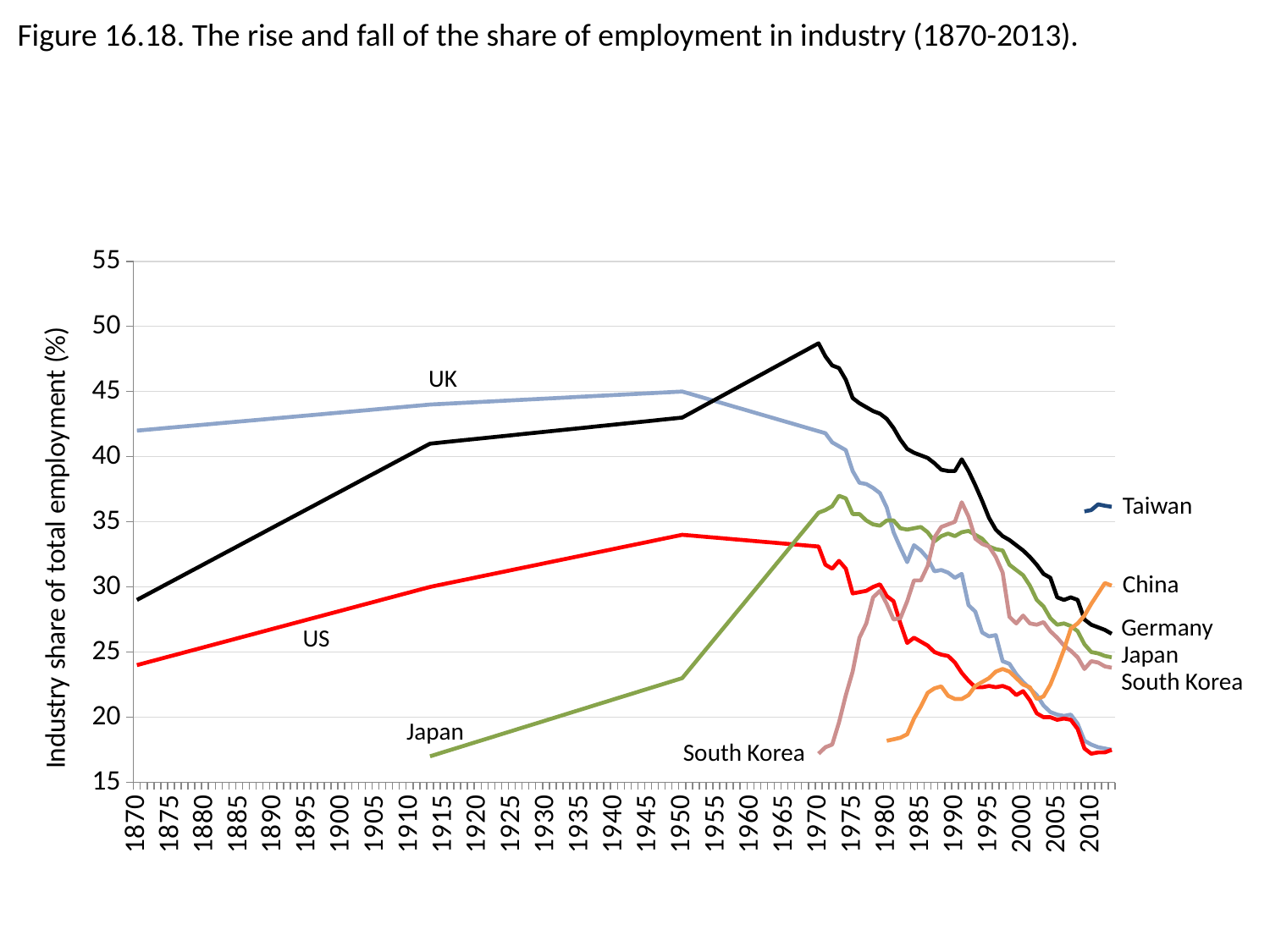

Figure 16.18. The rise and fall of the share of employment in industry (1870-2013).

### Chart

| Category | UK | US | Germany | Japan | Korea | Taiwan |  |
|---|---|---|---|---|---|---|---|
| 1870 | 42.0 | 24.0 | 29.0 | None | None | None | None |
| 1871 | 42.04651162790698 | 24.13953488372089 | 29.2790697674418 | None | None | None | None |
| 1872 | 42.09302325581395 | 24.27906976744185 | 29.5581395348837 | None | None | None | None |
| 1873 | 42.13953488372094 | 24.41860465116275 | 29.8372093023255 | None | None | None | None |
| 1874 | 42.1860465116279 | 24.5581395348837 | 30.11627906976742 | None | None | None | None |
| 1875 | 42.2325581395349 | 24.69767441860461 | 30.39534883720921 | None | None | None | None |
| 1876 | 42.27906976744186 | 24.83720930232556 | 30.67441860465113 | None | None | None | None |
| 1877 | 42.32558139534885 | 24.97674418604652 | 30.95348837209303 | None | None | None | None |
| 1878 | 42.37209302325581 | 25.11627906976742 | 31.23255813953483 | None | None | None | None |
| 1879 | 42.41860465116279 | 25.25581395348837 | 31.51162790697674 | None | None | None | None |
| 1880 | 42.46511627906978 | 25.39534883720927 | 31.79069767441854 | None | None | None | None |
| 1881 | 42.51162790697676 | 25.53488372093023 | 32.06976744186044 | None | None | None | None |
| 1882 | 42.55813953488372 | 25.67441860465113 | 32.34883720930224 | None | None | None | None |
| 1883 | 42.6046511627907 | 25.81395348837208 | 32.62790697674416 | None | None | None | None |
| 1884 | 42.65116279069767 | 25.95348837209298 | 32.90697674418596 | None | None | None | None |
| 1885 | 42.69767441860465 | 26.09302325581393 | 33.18604651162786 | None | None | None | None |
| 1886 | 42.74418604651163 | 26.23255813953489 | 33.46511627906978 | None | None | None | None |
| 1887 | 42.7906976744186 | 26.37209302325579 | 33.74418604651157 | None | None | None | None |
| 1888 | 42.83720930232559 | 26.51162790697674 | 34.02325581395348 | None | None | None | None |
| 1889 | 42.88372093023256 | 26.65116279069764 | 34.30232558139527 | None | None | None | None |
| 1890 | 42.93023255813954 | 26.79069767441859 | 34.5813953488372 | None | None | None | None |
| 1891 | 42.9767441860465 | 26.93023255813949 | 34.86046511627899 | None | None | None | None |
| 1892 | 43.0232558139535 | 27.06976744186045 | 35.1395348837209 | None | None | None | None |
| 1893 | 43.06976744186047 | 27.20930232558134 | 35.41860465116268 | None | None | None | None |
| 1894 | 43.11627906976744 | 27.3488372093023 | 35.6976744186046 | None | None | None | None |
| 1895 | 43.16279069767443 | 27.48837209302325 | 35.9767441860465 | None | None | None | None |
| 1896 | 43.20930232558141 | 27.62790697674416 | 36.25581395348831 | None | None | None | None |
| 1897 | 43.25581395348837 | 27.76744186046511 | 36.53488372093022 | None | None | None | None |
| 1898 | 43.30232558139534 | 27.90697674418601 | 36.81395348837201 | None | None | None | None |
| 1899 | 43.34883720930232 | 28.04651162790697 | 37.09302325581393 | None | None | None | None |
| 1900 | 43.39534883720931 | 28.18604651162786 | 37.37209302325573 | None | None | None | None |
| 1901 | 43.44186046511626 | 28.32558139534882 | 37.65116279069763 | None | None | None | None |
| 1902 | 43.48837209302326 | 28.46511627906976 | 37.93023255813955 | None | None | None | None |
| 1903 | 43.53488372093023 | 28.60465116279068 | 38.20930232558136 | None | None | None | None |
| 1904 | 43.58139534883722 | 28.74418604651163 | 38.48837209302326 | None | None | None | None |
| 1905 | 43.62790697674419 | 28.88372093023252 | 38.76744186046506 | None | None | None | None |
| 1906 | 43.67441860465117 | 29.02325581395349 | 39.04651162790697 | None | None | None | None |
| 1907 | 43.72093023255816 | 29.16279069767438 | 39.32558139534876 | None | None | None | None |
| 1908 | 43.76744186046513 | 29.30232558139533 | 39.60465116279067 | None | None | None | None |
| 1909 | 43.81395348837209 | 29.44186046511624 | 39.88372093023246 | None | None | None | None |
| 1910 | 43.86046511627907 | 29.58139534883719 | 40.16279069767438 | None | None | None | None |
| 1911 | 43.90697674418605 | 29.72093023255814 | 40.44186046511627 | None | None | None | None |
| 1912 | 43.95348837209303 | 29.86046511627904 | 40.7209302325581 | None | None | None | None |
| 1913 | 44.0 | 30.0 | 41.0 | 17.0 | None | None | None |
| 1914 | 44.02702702702702 | 30.1081081081081 | 41.05405405405404 | 17.16216216216213 | None | None | None |
| 1915 | 44.05405405405404 | 30.2162162162162 | 41.1081081081081 | 17.32432432432432 | None | None | None |
| 1916 | 44.08108108108107 | 30.32432432432432 | 41.16216216216216 | 17.48648648648646 | None | None | None |
| 1917 | 44.10810810810811 | 30.43243243243242 | 41.2162162162162 | 17.64864864864865 | None | None | None |
| 1918 | 44.13513513513514 | 30.54054054054052 | 41.27027027027026 | 17.81081081081078 | None | None | None |
| 1919 | 44.16216216216216 | 30.64864864864865 | 41.32432432432432 | 17.97297297297296 | None | None | None |
| 1920 | 44.18918918918919 | 30.75675675675674 | 41.37837837837837 | 18.1351351351351 | None | None | None |
| 1921 | 44.2162162162162 | 30.86486486486485 | 41.43243243243242 | 18.29729729729729 | None | None | None |
| 1922 | 44.24324324324323 | 30.97297297297296 | 41.48648648648647 | 18.45945945945943 | None | None | None |
| 1923 | 44.27027027027027 | 31.08108108108107 | 41.54054054054053 | 18.62162162162161 | None | None | None |
| 1924 | 44.29729729729728 | 31.18918918918916 | 41.59459459459458 | 18.78378378378374 | None | None | None |
| 1925 | 44.32432432432432 | 31.29729729729729 | 41.64864864864865 | 18.94594594594593 | None | None | None |
| 1926 | 44.35135135135134 | 31.40540540540539 | 41.7027027027027 | 19.10810810810807 | None | None | None |
| 1927 | 44.37837837837838 | 31.51351351351352 | 41.75675675675676 | 19.27027027027026 | None | None | None |
| 1928 | 44.4054054054054 | 31.62162162162161 | 41.81081081081081 | 19.43243243243239 | None | None | None |
| 1929 | 44.43243243243243 | 31.72972972972971 | 41.86486486486485 | 19.59459459459459 | None | None | None |
| 1930 | 44.45945945945945 | 31.83783783783784 | 41.91891891891892 | 19.75675675675672 | None | None | None |
| 1931 | 44.48648648648647 | 31.94594594594593 | 41.97297297297297 | 19.91891891891891 | None | None | None |
| 1932 | 44.5135135135135 | 32.05405405405403 | 42.02702702702701 | 20.08108108108103 | None | None | None |
| 1933 | 44.54054054054054 | 32.16216216216216 | 42.08108108108107 | 20.24324324324322 | None | None | None |
| 1934 | 44.56756756756755 | 32.27027027027026 | 42.13513513513514 | 20.40540540540536 | None | None | None |
| 1935 | 44.59459459459458 | 32.37837837837836 | 42.18918918918918 | 20.56756756756755 | None | None | None |
| 1936 | 44.62162162162161 | 32.48648648648647 | 42.24324324324323 | 20.72972972972968 | None | None | None |
| 1937 | 44.64864864864865 | 32.59459459459458 | 42.29729729729728 | 20.89189189189188 | None | None | None |
| 1938 | 44.67567567567567 | 32.70270270270268 | 42.35135135135133 | 21.05405405405401 | None | None | None |
| 1939 | 44.7027027027027 | 32.81081081081081 | 42.4054054054054 | 21.2162162162162 | None | None | None |
| 1940 | 44.72972972972974 | 32.91891891891891 | 42.45945945945944 | 21.37837837837839 | None | None | None |
| 1941 | 44.75675675675675 | 33.027027027027 | 42.51351351351349 | 21.54054054054052 | None | None | None |
| 1942 | 44.78378378378378 | 33.13513513513514 | 42.56756756756755 | 21.70270270270271 | None | None | None |
| 1943 | 44.81081081081081 | 33.24324324324322 | 42.62162162162161 | 21.86486486486485 | None | None | None |
| 1944 | 44.83783783783782 | 33.35135135135132 | 42.67567567567566 | 22.02702702702703 | None | None | None |
| 1945 | 44.86486486486485 | 33.45945945945944 | 42.72972972972974 | 22.18918918918916 | None | None | None |
| 1946 | 44.89189189189188 | 33.56756756756754 | 42.78378378378378 | 22.35135135135135 | None | None | None |
| 1947 | 44.91891891891892 | 33.67567567567568 | 42.83783783783783 | 22.51351351351349 | None | None | None |
| 1948 | 44.94594594594595 | 33.78378378378378 | 42.89189189189188 | 22.67567567567568 | None | None | None |
| 1949 | 44.97297297297297 | 33.89189189189187 | 42.94594594594594 | 22.83783783783781 | None | None | None |
| 1950 | 45.0 | 34.0 | 43.0 | 23.0 | None | None | None |
| 1951 | 44.84761904761898 | 33.955 | 43.28500000000008 | 23.63499999999977 | None | None | None |
| 1952 | 44.69523809523804 | 33.91 | 43.57000000000005 | 24.26999999999975 | None | None | None |
| 1953 | 44.54285714285709 | 33.865 | 43.85500000000001 | 24.90499999999974 | None | None | None |
| 1954 | 44.39047619047614 | 33.82 | 44.1400000000001 | 25.53999999999974 | None | None | None |
| 1955 | 44.2380952380952 | 33.775 | 44.42500000000007 | 26.17499999999973 | None | None | None |
| 1956 | 44.08571428571422 | 33.73 | 44.71000000000004 | 26.80999999999972 | None | None | None |
| 1957 | 43.93333333333328 | 33.685 | 44.99500000000012 | 27.44499999999971 | None | None | None |
| 1958 | 43.78095238095233 | 33.64 | 45.28000000000009 | 28.0799999999997 | None | None | None |
| 1959 | 43.6285714285714 | 33.595 | 45.56500000000006 | 28.7149999999997 | None | None | None |
| 1960 | 43.47619047619042 | 33.55 | 45.85000000000002 | 29.34999999999991 | None | None | None |
| 1961 | 43.32380952380947 | 33.505 | 46.13500000000011 | 29.9849999999999 | None | None | None |
| 1962 | 43.17142857142851 | 33.46 | 46.42000000000007 | 30.6199999999999 | None | None | None |
| 1963 | 43.01904761904755 | 33.415 | 46.70500000000004 | 31.25499999999989 | None | None | None |
| 1964 | 42.8666666666666 | 33.37 | 46.99000000000001 | 31.88999999999987 | None | None | None |
| 1965 | 42.71428571428566 | 33.325 | 47.2750000000001 | 32.52499999999987 | None | None | None |
| 1966 | 42.56190476190471 | 33.28 | 47.56000000000006 | 33.15999999999986 | None | None | None |
| 1967 | 42.40952380952376 | 33.235 | 47.84500000000003 | 33.79499999999985 | None | None | None |
| 1968 | 42.2571428571428 | 33.19 | 48.13000000000011 | 34.42999999999984 | None | None | None |
| 1969 | 42.10476190476186 | 33.145 | 48.41500000000008 | 35.06499999999983 | None | None | None |
| 1970 | 41.95238095238091 | 33.1 | 48.7 | 35.7 | 17.2 | None | None |
| 1971 | 41.8 | 31.7 | 47.7 | 35.9 | 17.7 | None | None |
| 1972 | 41.1 | 31.4 | 47.0 | 36.2 | 17.9 | None | None |
| 1973 | 40.80000000000001 | 32.0 | 46.8 | 37.0 | 19.6 | None | None |
| 1974 | 40.5 | 31.4 | 45.9 | 36.80000000000001 | 21.7 | None | None |
| 1975 | 38.9 | 29.5 | 44.5 | 35.6 | 23.5 | None | None |
| 1976 | 38.0 | 29.6 | 44.1 | 35.6 | 26.1 | None | None |
| 1977 | 37.9 | 29.7 | 43.8 | 35.1 | 27.2 | None | None |
| 1978 | 37.6 | 30.0 | 43.5 | 34.80000000000001 | 29.2 | None | None |
| 1979 | 37.2 | 30.2 | 43.3 | 34.7 | 29.7 | None | None |
| 1980 | 36.1 | 29.3 | 42.9 | 35.1 | 28.7 | None | 18.19362149146621 |
| 1981 | 34.2 | 28.9 | 42.2 | 35.1 | 27.5 | None | 18.3030303030303 |
| 1982 | 33.0 | 27.2 | 41.3 | 34.5 | 27.6 | None | 18.42587482062038 |
| 1983 | 31.9 | 25.7 | 40.6 | 34.4 | 28.9 | None | 18.69024033077784 |
| 1984 | 33.2 | 26.1 | 40.30000000000001 | 34.5 | 30.5 | None | 19.89750399402453 |
| 1985 | 32.80000000000001 | 25.8 | 40.1 | 34.6 | 30.5 | None | 20.82088504802197 |
| 1986 | 32.2 | 25.5 | 39.9 | 34.2 | 31.6 | None | 21.87122187122187 |
| 1987 | 31.2 | 25.0 | 39.5 | 33.5 | 33.80000000000001 | None | 22.2154860466438 |
| 1988 | 31.3 | 24.8 | 39.0 | 33.9 | 34.6 | None | 22.36536975006442 |
| 1989 | 31.1 | 24.7 | 38.9 | 34.1 | 34.80000000000001 | None | 21.64506858970883 |
| 1990 | 30.7 | 24.2 | 38.9 | 33.9 | 35.0 | None | 21.39955829433659 |
| 1991 | 31.0 | 23.4 | 39.80000000000001 | 34.2 | 36.5 | None | 21.39988700737506 |
| 1992 | 28.6 | 22.8 | 38.9 | 34.30000000000001 | 35.4 | None | 21.70002418672149 |
| 1993 | 28.1 | 22.3 | 37.80000000000001 | 34.0 | 33.7 | None | 22.40001197461381 |
| 1994 | 26.5 | 22.3 | 36.6 | 33.7 | 33.30000000000001 | None | 22.69957749610852 |
| 1995 | 26.2 | 22.4 | 35.30000000000001 | 33.1 | 33.1 | None | 23.00007345919342 |
| 1996 | 26.3 | 22.3 | 34.4 | 32.9 | 32.30000000000001 | None | 23.49963741841914 |
| 1997 | 24.3 | 22.4 | 33.9 | 32.80000000000001 | 31.1 | None | 23.69951303351475 |
| 1998 | 24.1 | 22.2 | 33.6 | 31.7 | 27.7 | None | 23.50000707844331 |
| 1999 | 23.3 | 21.7 | 33.2 | 31.3 | 27.2 | None | 22.99997198644144 |
| 2000 | 22.7 | 22.0 | 32.80000000000001 | 30.9 | 27.8 | None | 22.49982659360477 |
| 2001 | 22.2 | 21.3 | 32.30000000000001 | 30.1 | 27.2 | None | 22.29899583774057 |
| 2002 | 21.7 | 20.3 | 31.7 | 29.0 | 27.1 | None | 21.39997270742359 |
| 2003 | 20.9 | 20.0 | 31.0 | 28.5 | 27.3 | None | 21.60003254855159 |
| 2004 | 20.4 | 20.0 | 30.7 | 27.6 | 26.6 | None | 22.5 |
| 2005 | 20.2 | 19.8 | 29.2 | 27.1 | 26.1 | None | 23.80001875493992 |
| 2006 | 20.1 | 19.9 | 29.0 | 27.2 | 25.5 | None | 25.20005868388061 |
| 2007 | 20.2 | 19.8 | 29.2 | 27.0 | 25.1 | None | 26.79996282577236 |
| 2008 | 19.5 | 19.1 | 29.0 | 26.6 | 24.6 | None | 27.19998941294797 |
| 2009 | 18.2 | 17.6 | 27.5 | 25.6 | 23.7 | 35.80000000000001 | 27.79975734557155 |
| 2010 | 17.9 | 17.2 | 27.1 | 25.0 | 24.3 | 35.9 | 28.69982261349452 |
| 2011 | 17.7 | 17.3 | 26.9 | 24.9 | 24.2 | 36.34326267625359 | 29.5 |
| 2012 | 17.6 | 17.3 | 26.7 | 24.7 | 23.9 | 36.2338858195212 | 30.29959324155194 |
| 2013 | 17.5 | 17.5 | 26.4 | 24.6 | 23.8 | 36.1539162943376 | 30.09989997012094 |
UK
Taiwan
China
Germany
US
Japan
South Korea
Japan
South Korea